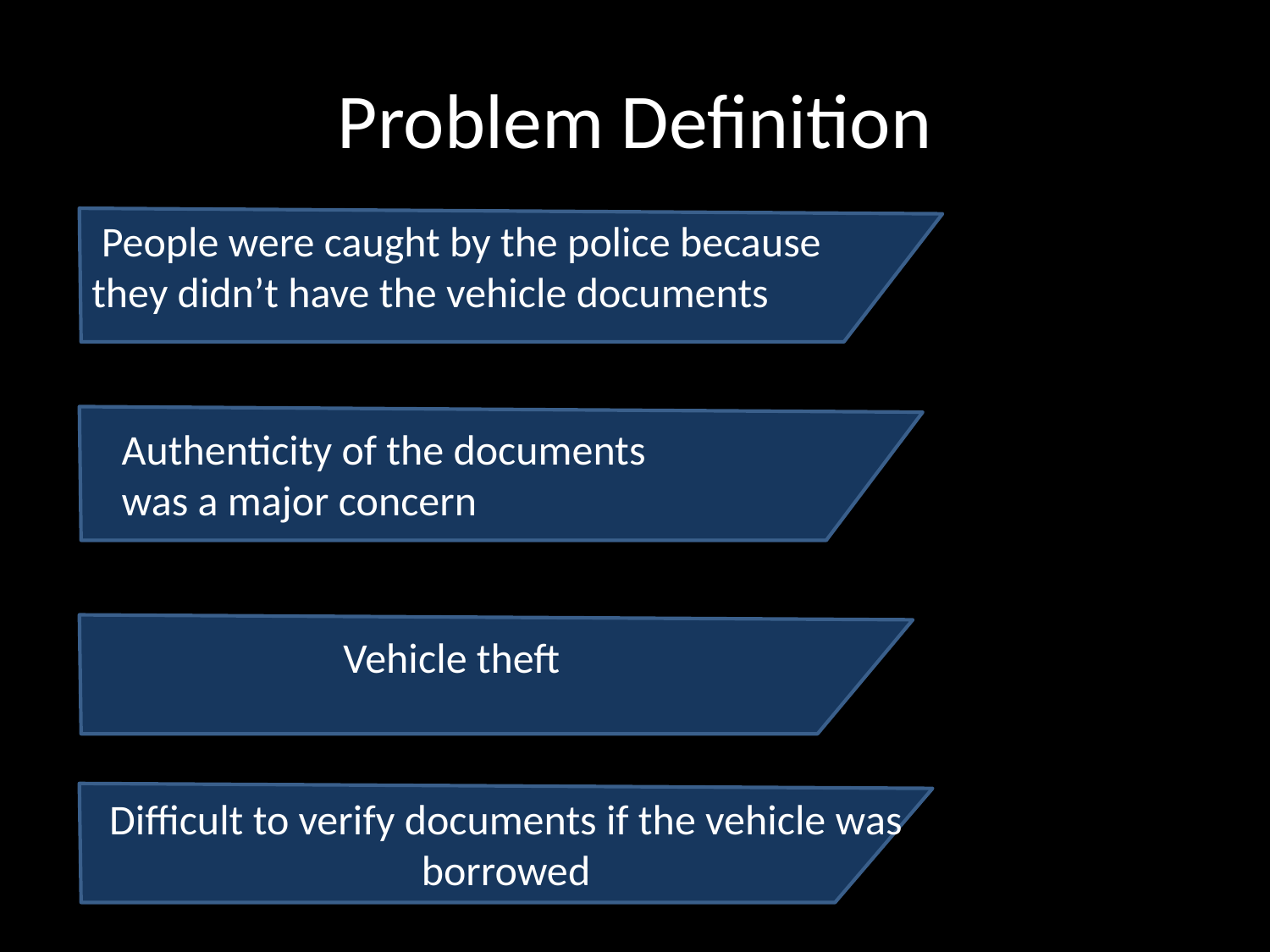

# Problem Definition

 People were caught by the police because they didn’t have the vehicle documents

Authenticity of the documents was a major concern

Vehicle theft

Difficult to verify documents if the vehicle was borrowed